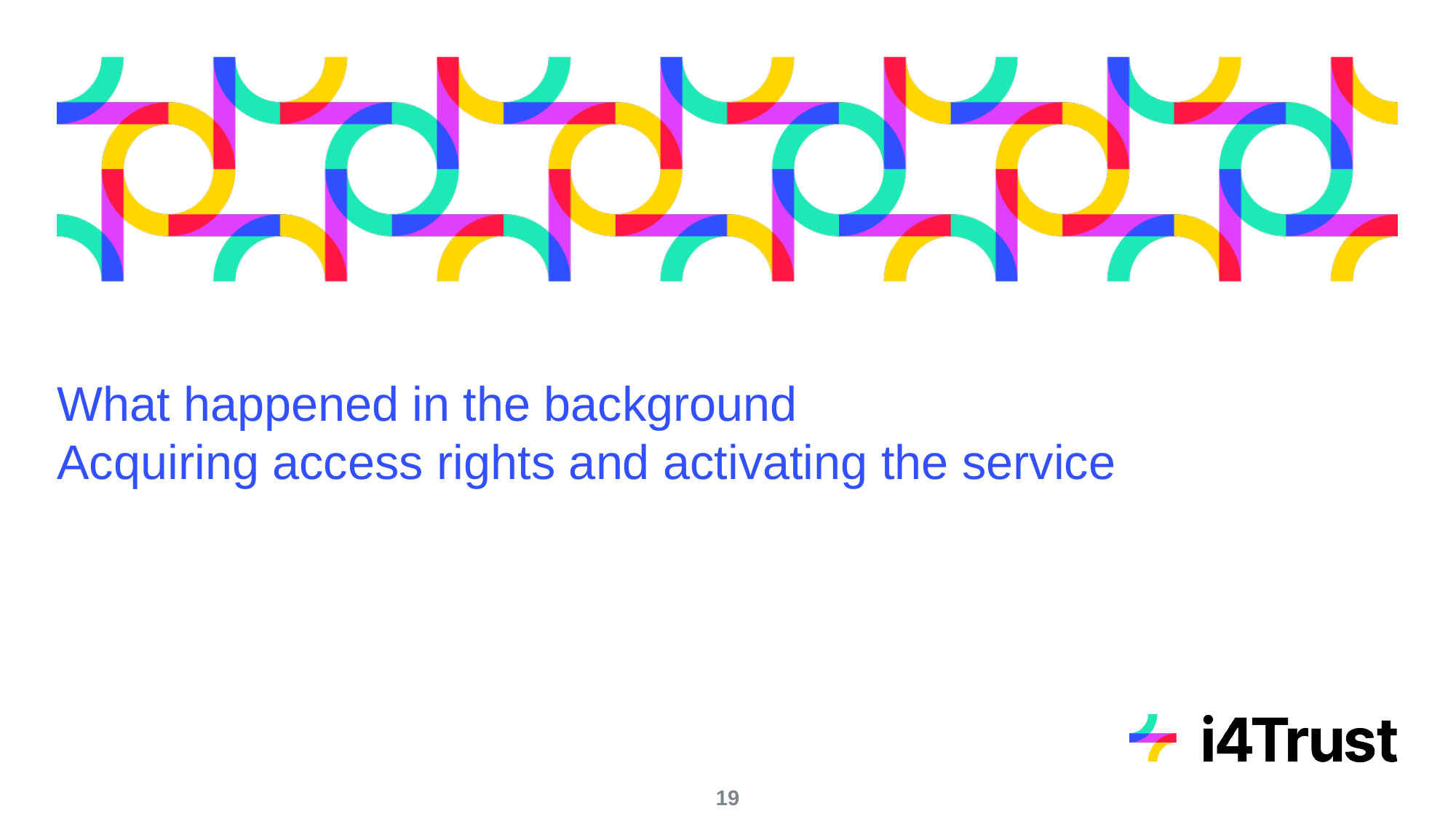

# What happened in the background
Acquiring access rights and activating the service
19